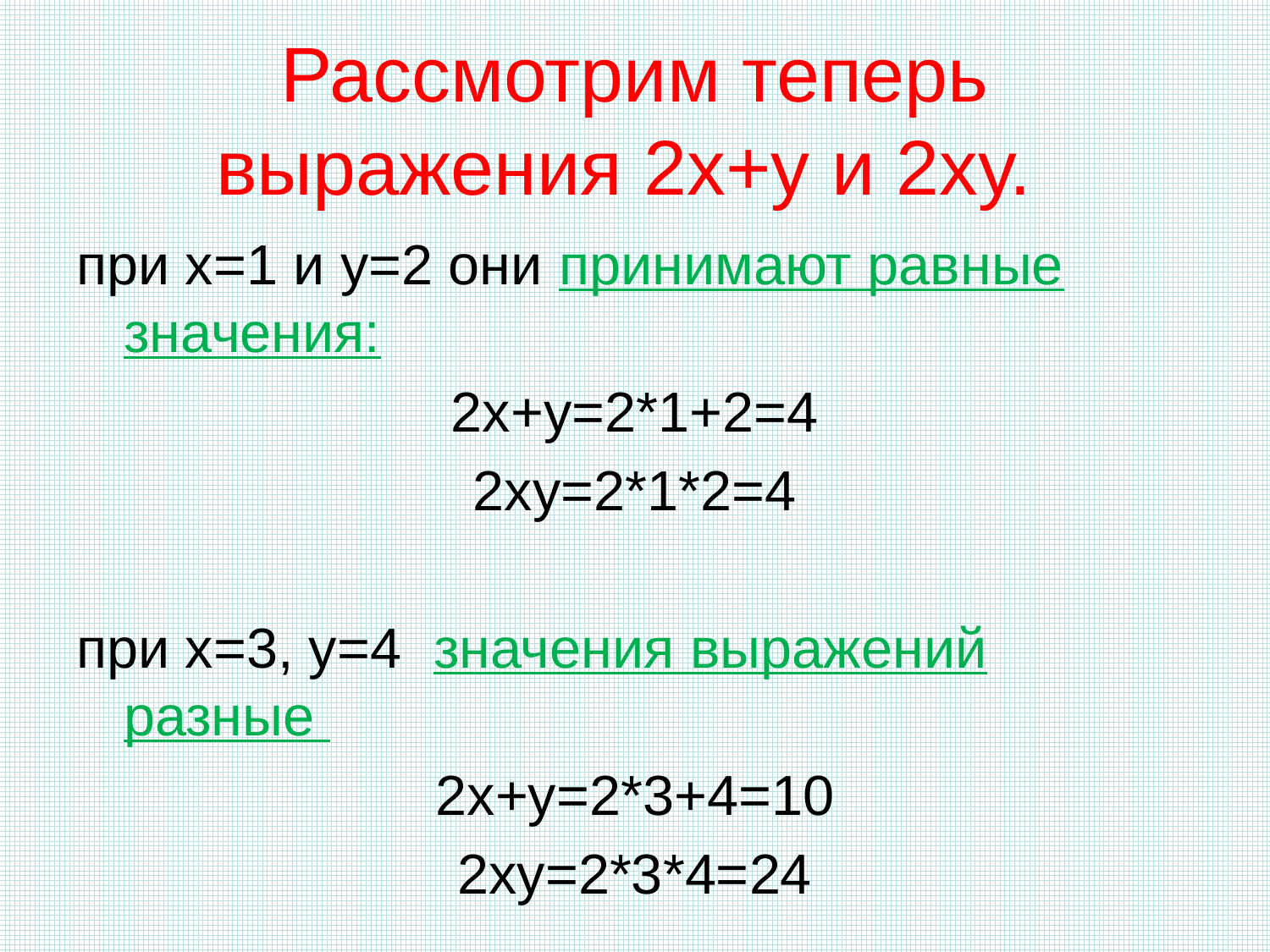

# Рассмотрим теперь выражения 2х+у и 2ху.
при х=1 и у=2 они принимают равные значения:
2х+у=2*1+2=4
2ху=2*1*2=4

при х=3, у=4  значения выражений разные
2х+у=2*3+4=10
2ху=2*3*4=24